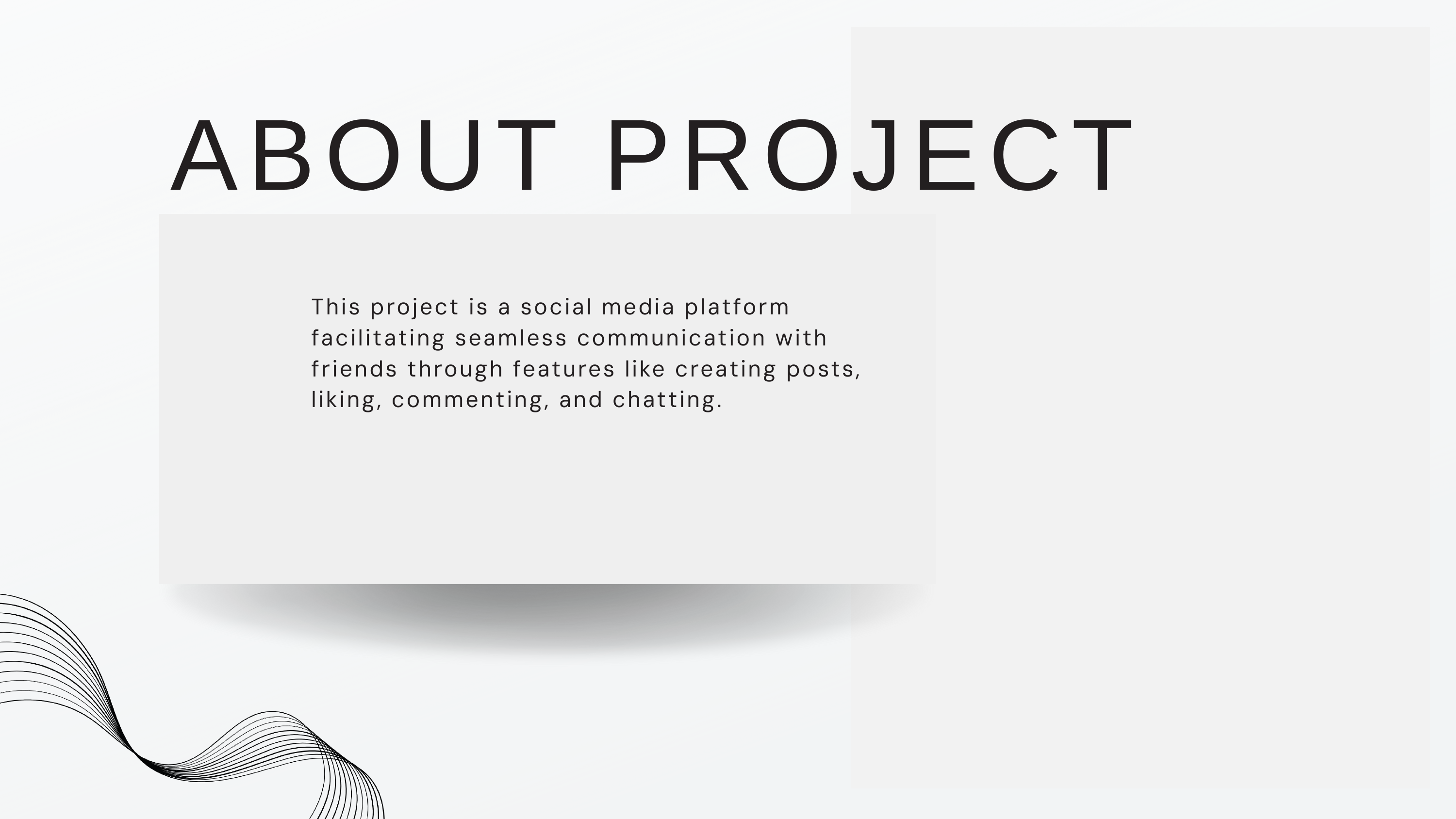

ABOUT PROJECT

This project is a social media platform facilitating seamless communication with friends through features like creating posts, liking, commenting, and chatting.